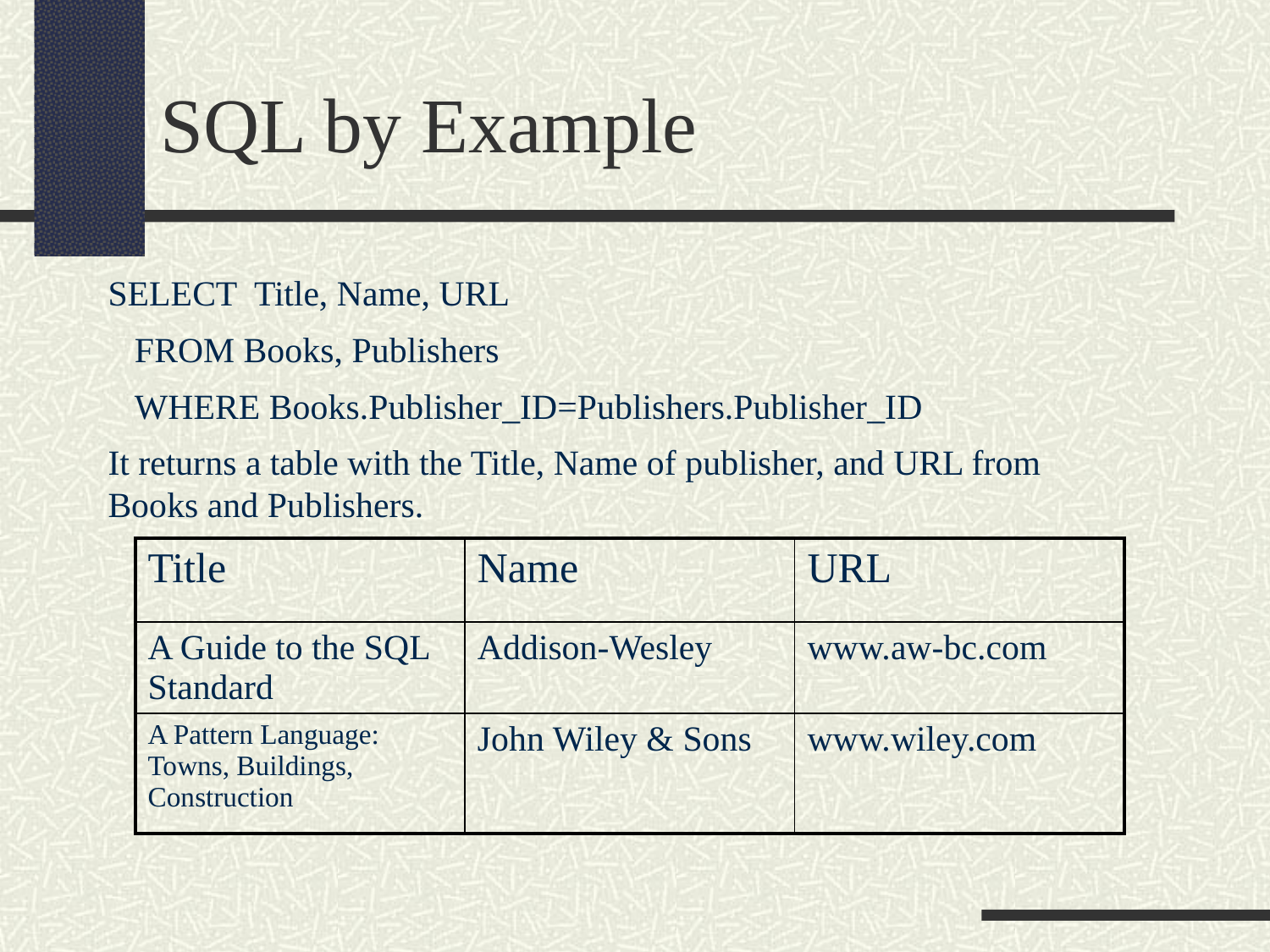

SQL by Example
SELECT  Title, Name, URL
   FROM Books, Publishers
   WHERE Books.Publisher_ID=Publishers.Publisher_ID
It returns a table with the Title, Name of publisher, and URL from Books and Publishers.

| Title | Name | URL |
| --- | --- | --- |
| A Guide to the SQL Standard | Addison-Wesley | www.aw-bc.com |
| A Pattern Language: Towns, Buildings, Construction | John Wiley & Sons | www.wiley.com |